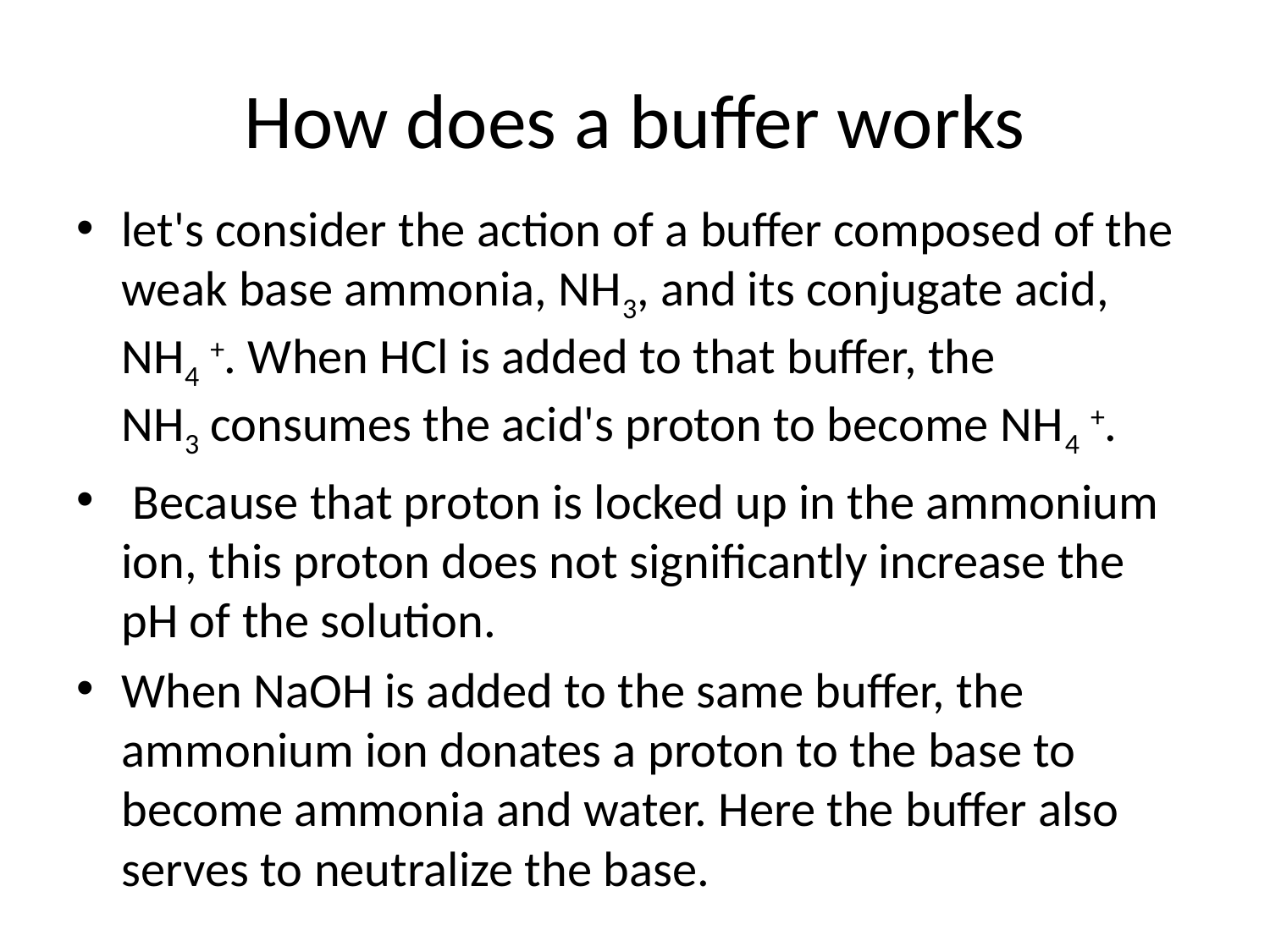

# How does a buffer works
let's consider the action of a buffer composed of the weak base ammonia, NH3, and its conjugate acid, NH4 +. When HCl is added to that buffer, the NH3 consumes the acid's proton to become NH4 +.
 Because that proton is locked up in the ammonium ion, this proton does not significantly increase the pH of the solution.
When NaOH is added to the same buffer, the ammonium ion donates a proton to the base to become ammonia and water. Here the buffer also serves to neutralize the base.